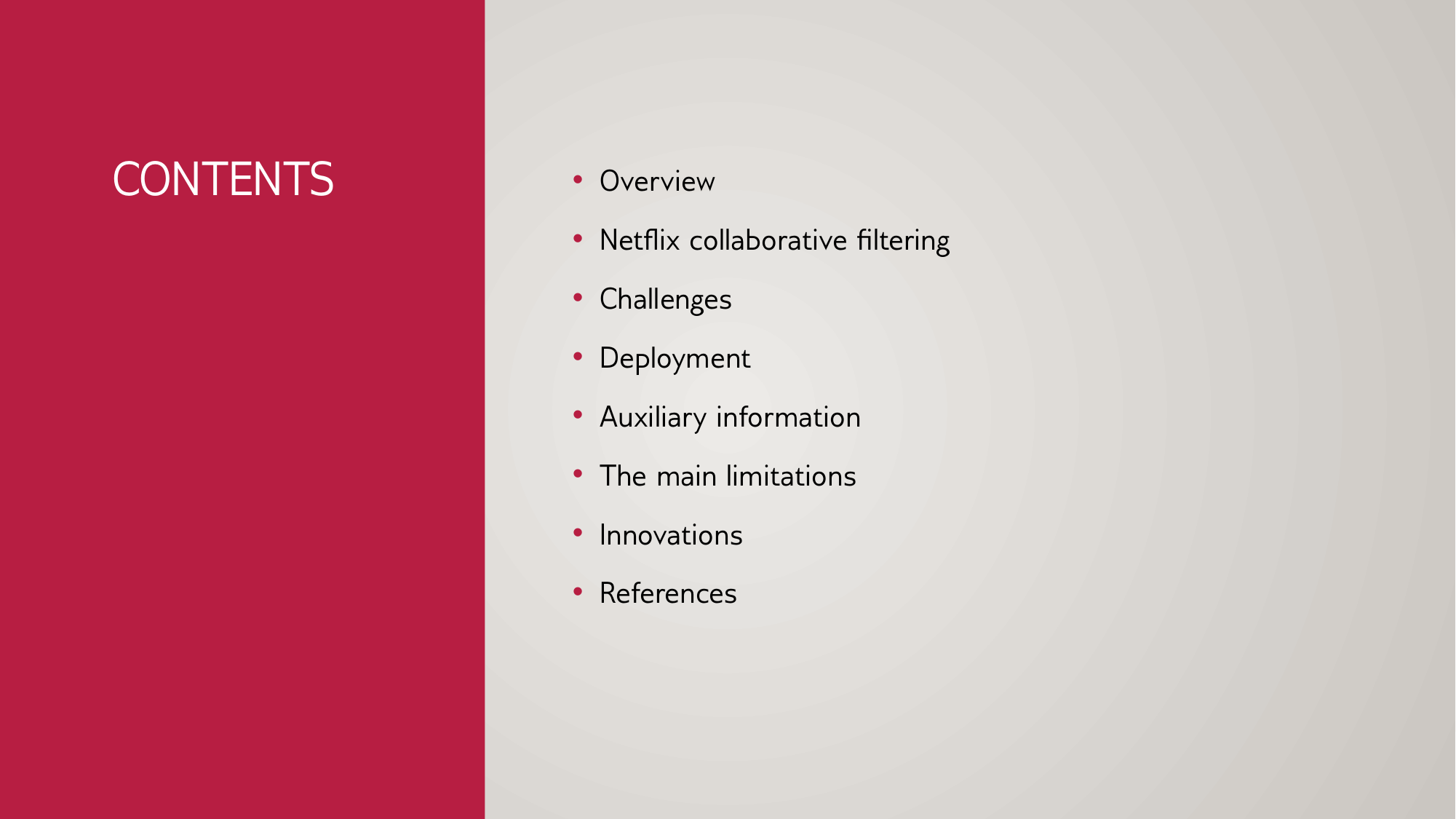

# Contents
Overview
Netflix collaborative filtering
Challenges
Deployment
Auxiliary information
The main limitations
Innovations
References